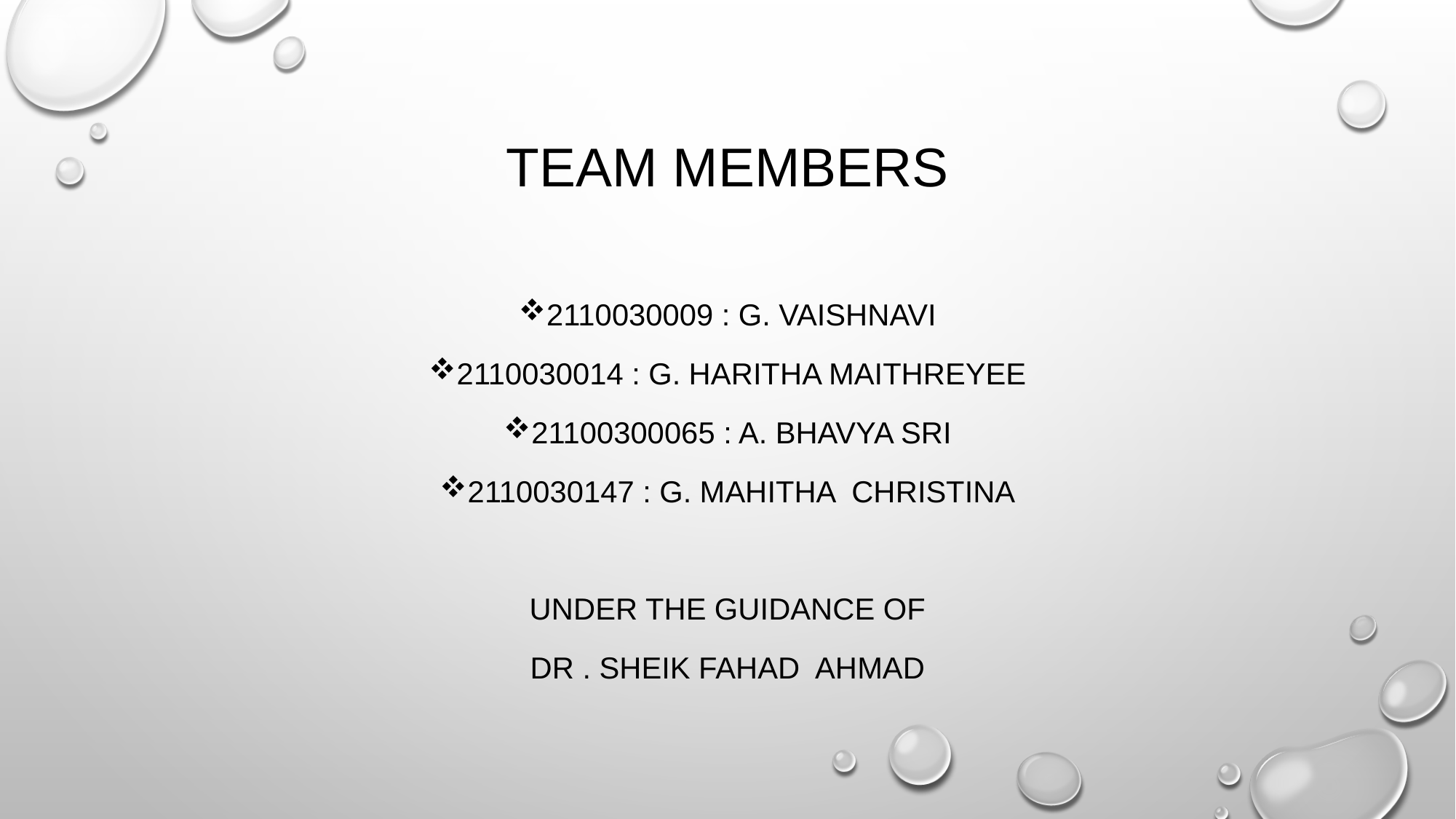

# Team Members
2110030009 : g. Vaishnavi
2110030014 : g. Haritha Maithreyee
21100300065 : A. Bhavya Sri
2110030147 : G. Mahitha  christina

Under the guidance of
Dr . Sheik fahad  ahmad